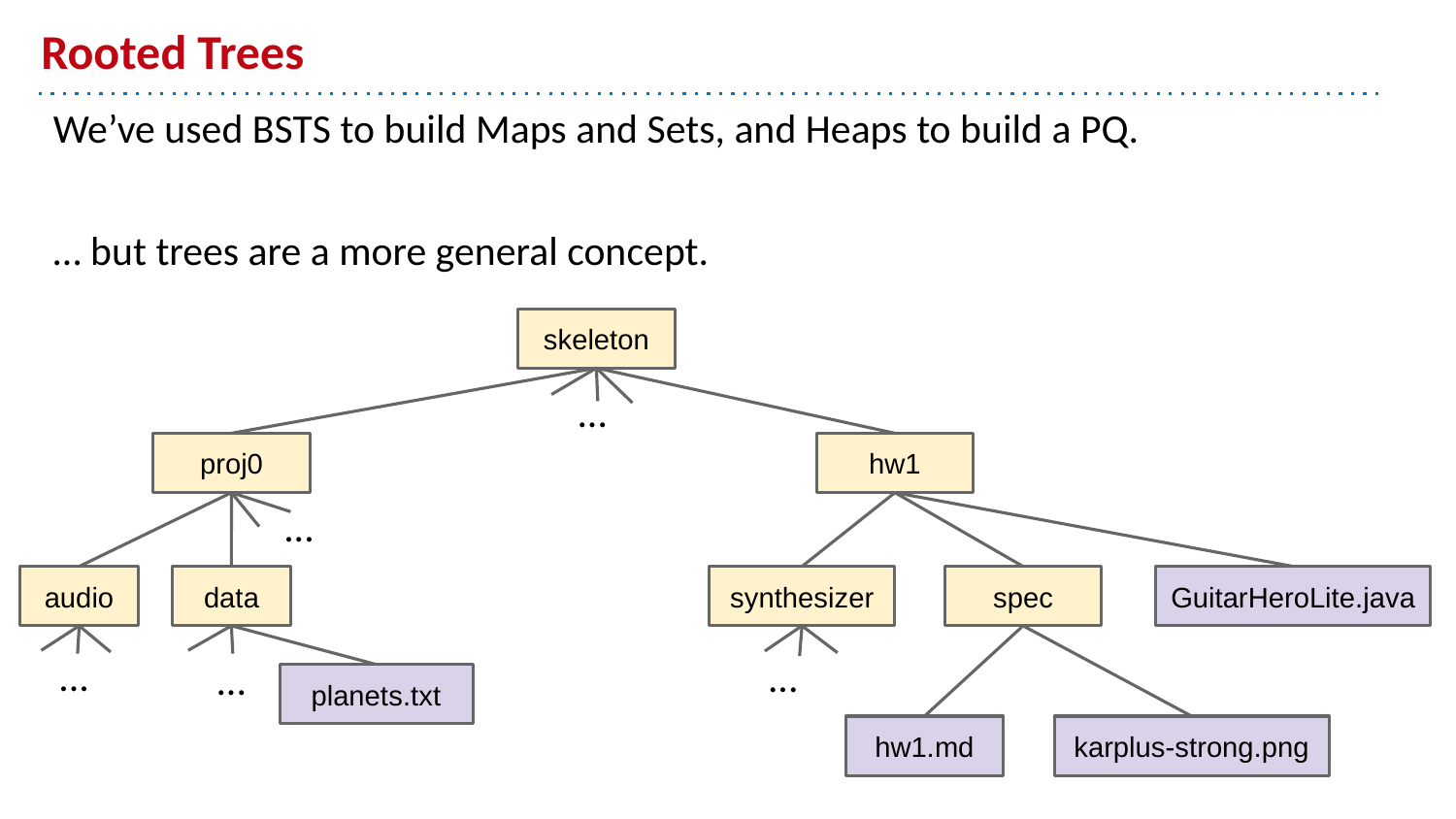

# Rooted Trees
We’ve used BSTS to build Maps and Sets, and Heaps to build a PQ.

… but trees are a more general concept.
skeleton
...
proj0
hw1
...
audio
data
spec
GuitarHeroLite.java
synthesizer
...
...
...
planets.txt
hw1.md
karplus-strong.png